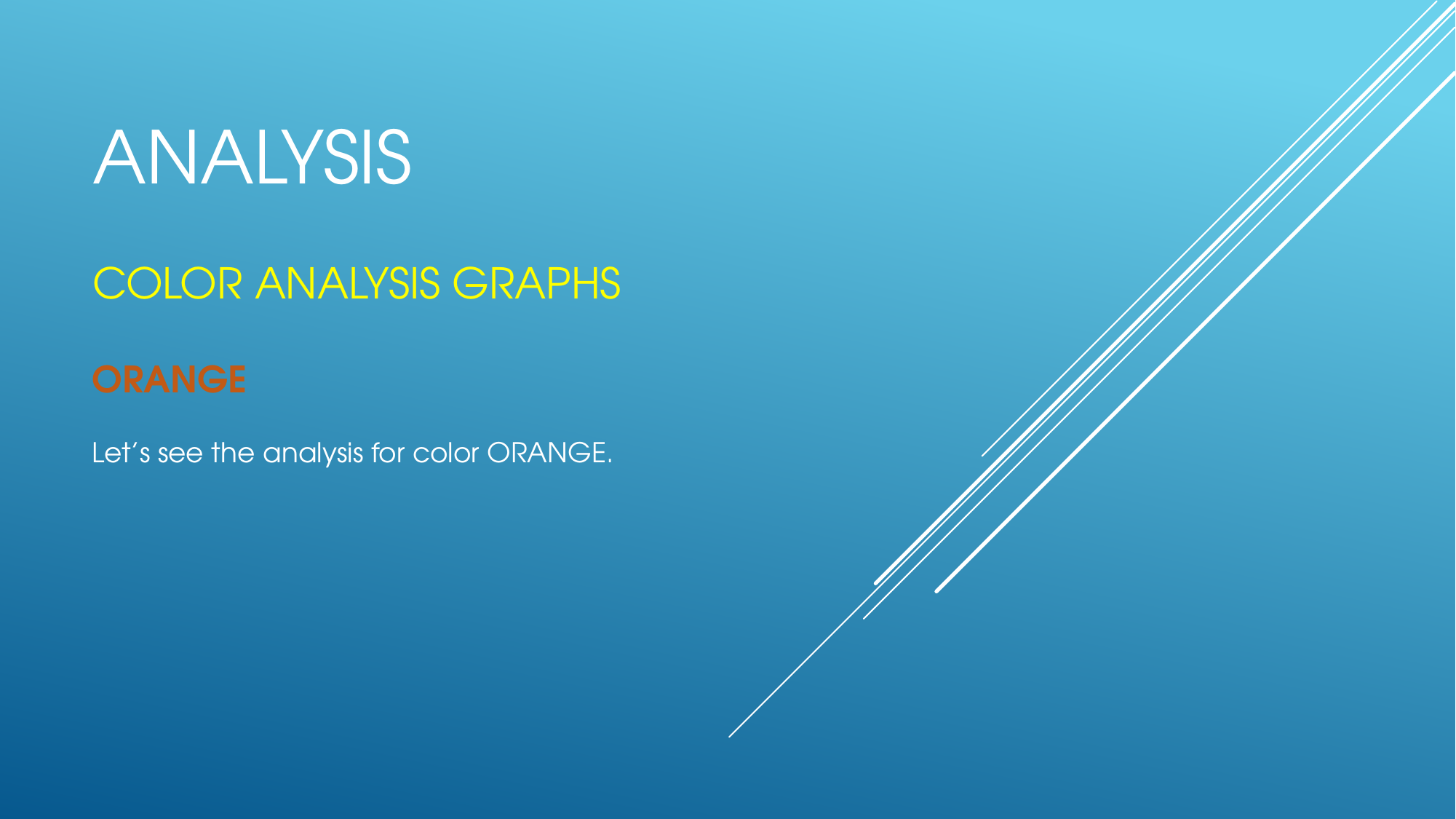

# ANALYSIS
COLOR ANALYSIS GRAPHS
ORANGE
Let’s see the analysis for color ORANGE.